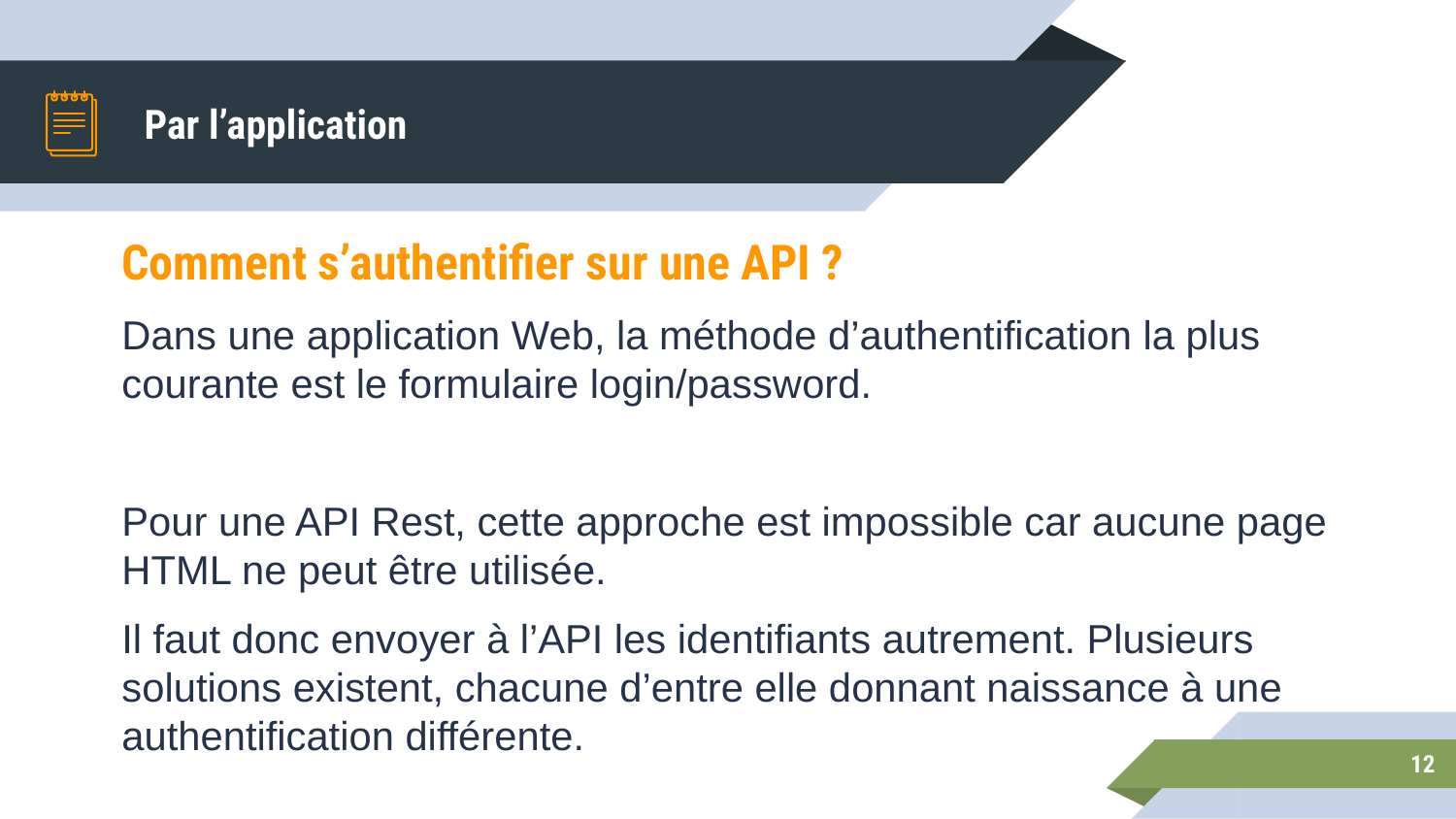

# Par l’application

Comment s’authentifier sur une API ?
Dans une application Web, la méthode d’authentification la plus courante est le formulaire login/password.

Pour une API Rest, cette approche est impossible car aucune page HTML ne peut être utilisée.
Il faut donc envoyer à l’API les identifiants autrement. Plusieurs solutions existent, chacune d’entre elle donnant naissance à une authentification différente.

12